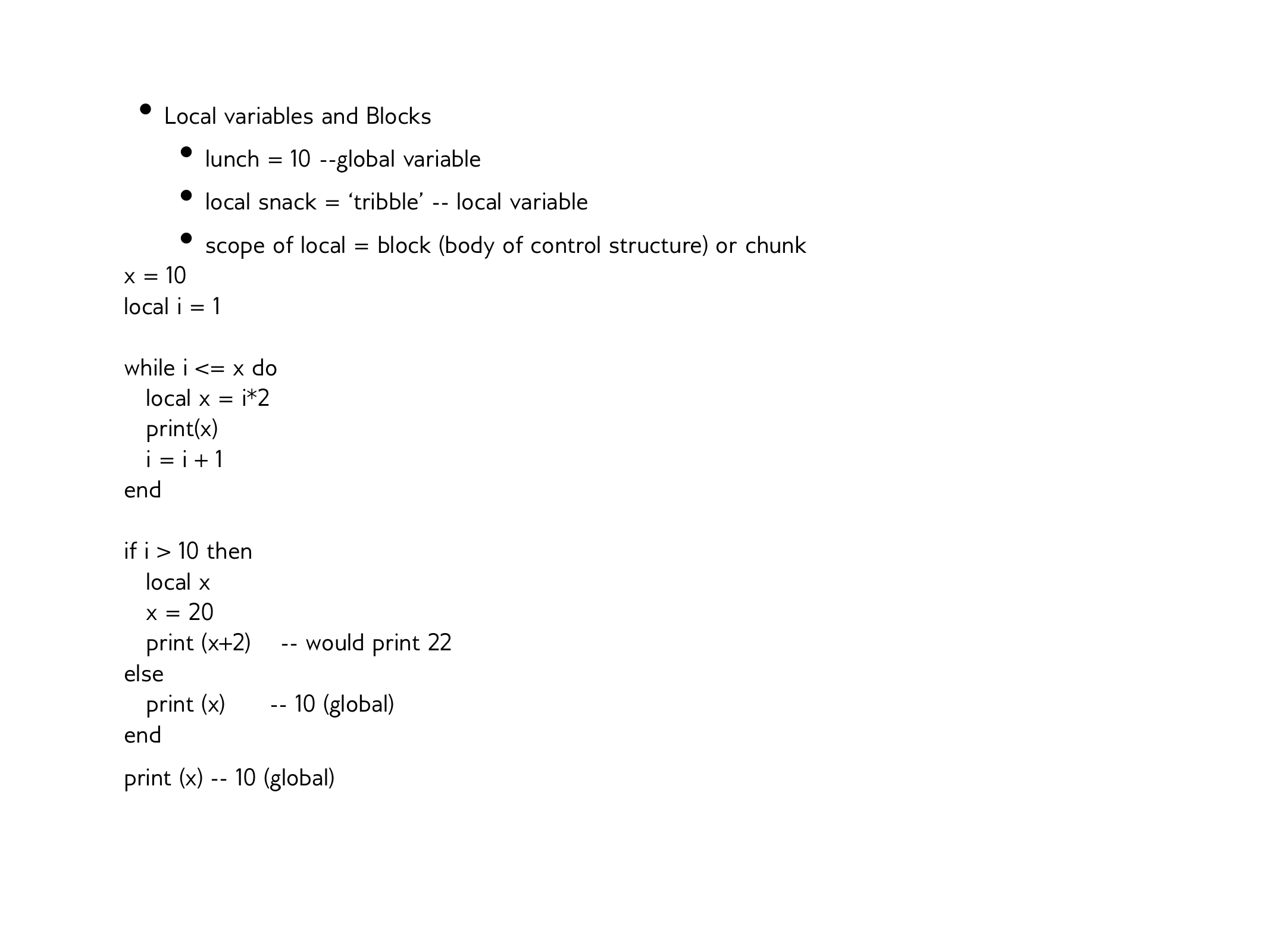

Local variables and Blocks
lunch = 10 --global variable
local snack = ‘tribble’ -- local variable
scope of local = block (body of control structure) or chunk
x = 10
local i = 1

while i <= x do
   local x = i*2
   print(x)
   i = i + 1
end

if i > 10 then
   local x
   x = 20
   print (x+2)    -- would print 22
else
   print (x)      -- 10 (global)
end
print (x) -- 10 (global)